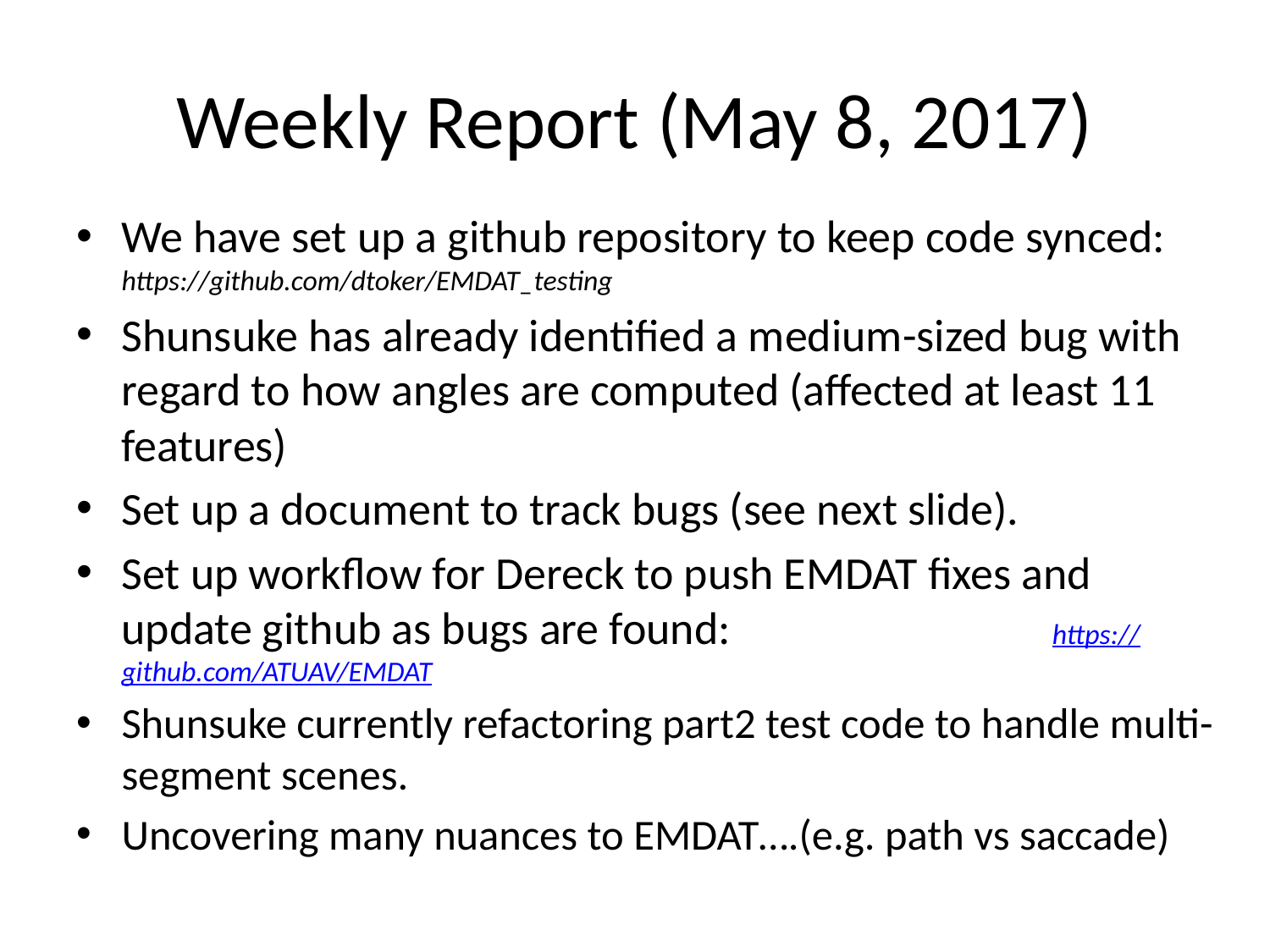

# Weekly Report (May 8, 2017)
We have set up a github repository to keep code synced: https://github.com/dtoker/EMDAT_testing
Shunsuke has already identified a medium-sized bug with regard to how angles are computed (affected at least 11 features)
Set up a document to track bugs (see next slide).
Set up workflow for Dereck to push EMDAT fixes and update github as bugs are found:                                                 https://github.com/ATUAV/EMDAT
Shunsuke currently refactoring part2 test code to handle multi-segment scenes.
Uncovering many nuances to EMDAT….(e.g. path vs saccade)